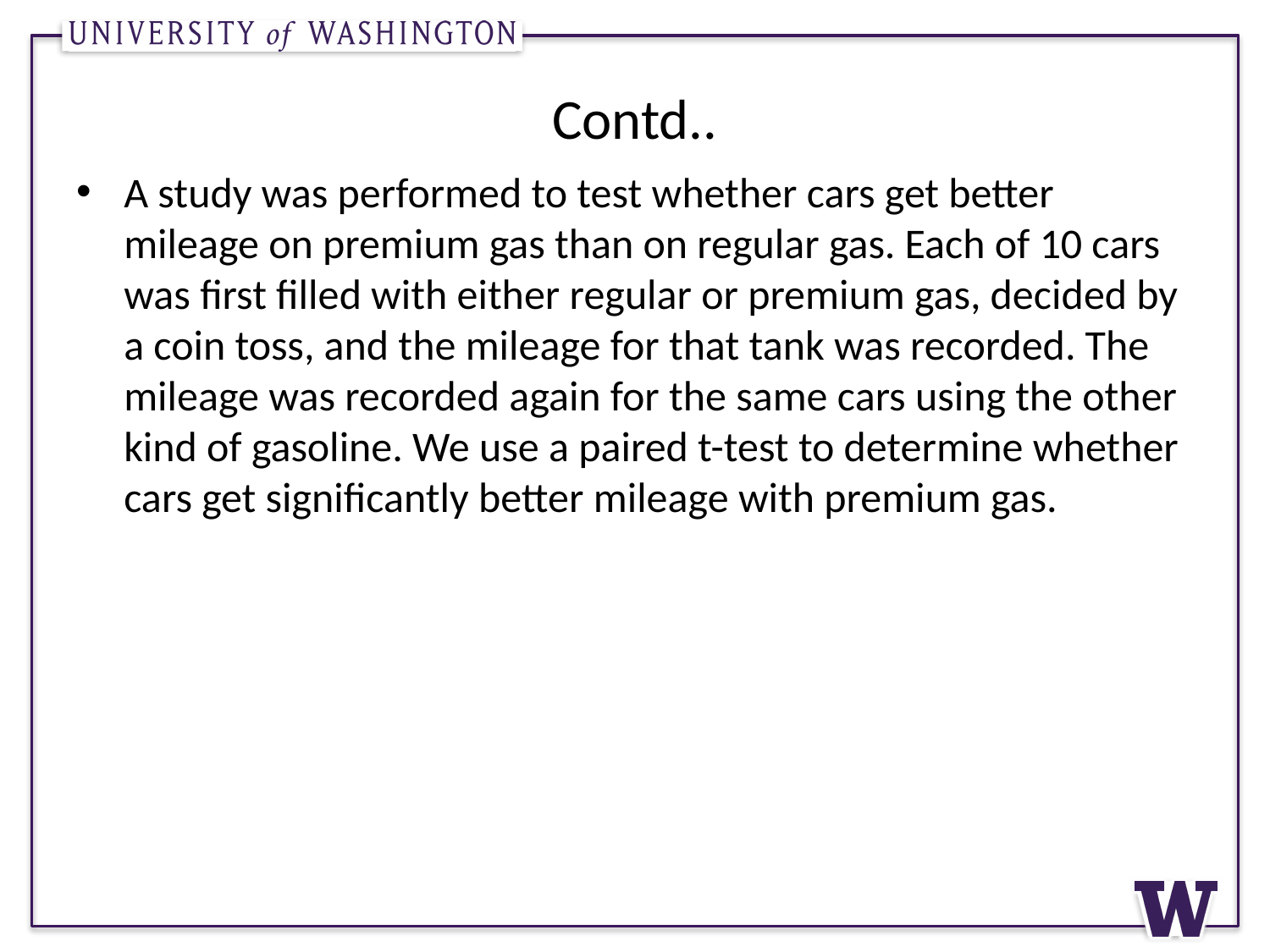

# Contd..
A study was performed to test whether cars get better mileage on premium gas than on regular gas. Each of 10 cars was first filled with either regular or premium gas, decided by a coin toss, and the mileage for that tank was recorded. The mileage was recorded again for the same cars using the other kind of gasoline. We use a paired t-test to determine whether cars get significantly better mileage with premium gas.